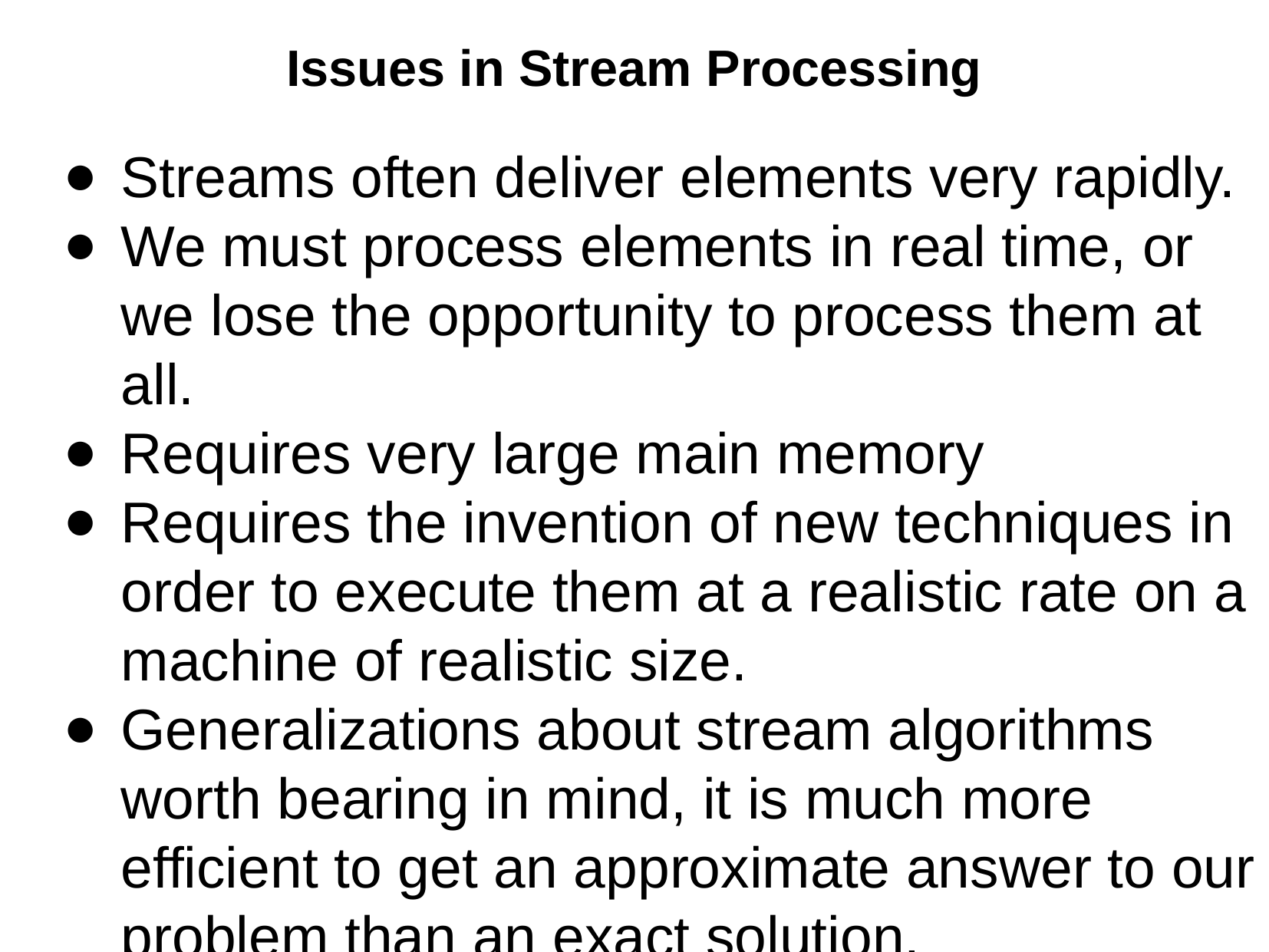

Issues in Stream Processing
Streams often deliver elements very rapidly.
We must process elements in real time, or we lose the opportunity to process them at all.
Requires very large main memory
Requires the invention of new techniques in order to execute them at a realistic rate on a machine of realistic size.
Generalizations about stream algorithms worth bearing in mind, it is much more efficient to get an approximate answer to our problem than an exact solution.